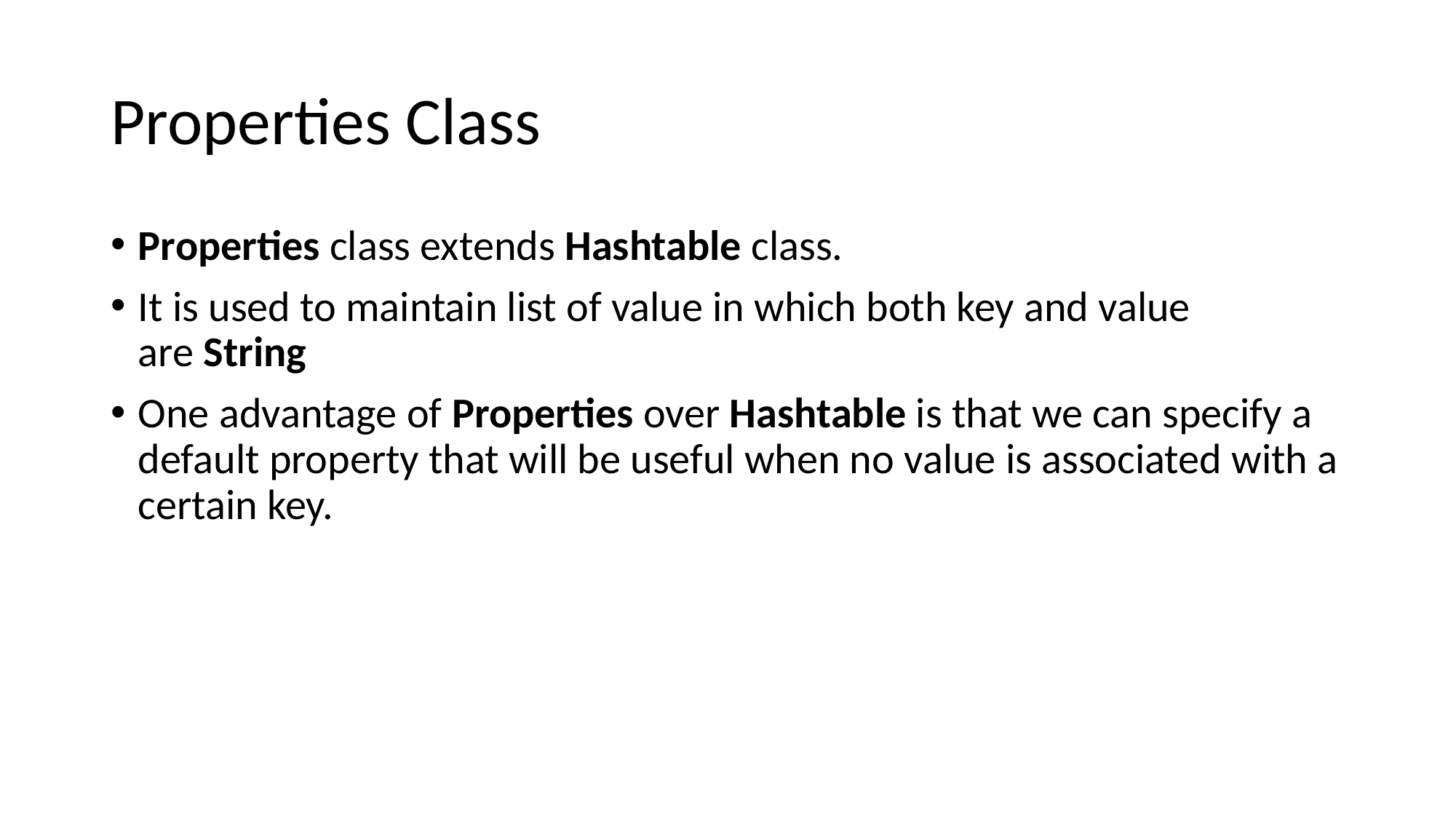

# Properties Class
Properties class extends Hashtable class.
It is used to maintain list of value in which both key and value are String
One advantage of Properties over Hashtable is that we can specify a default property that will be useful when no value is associated with a certain key.